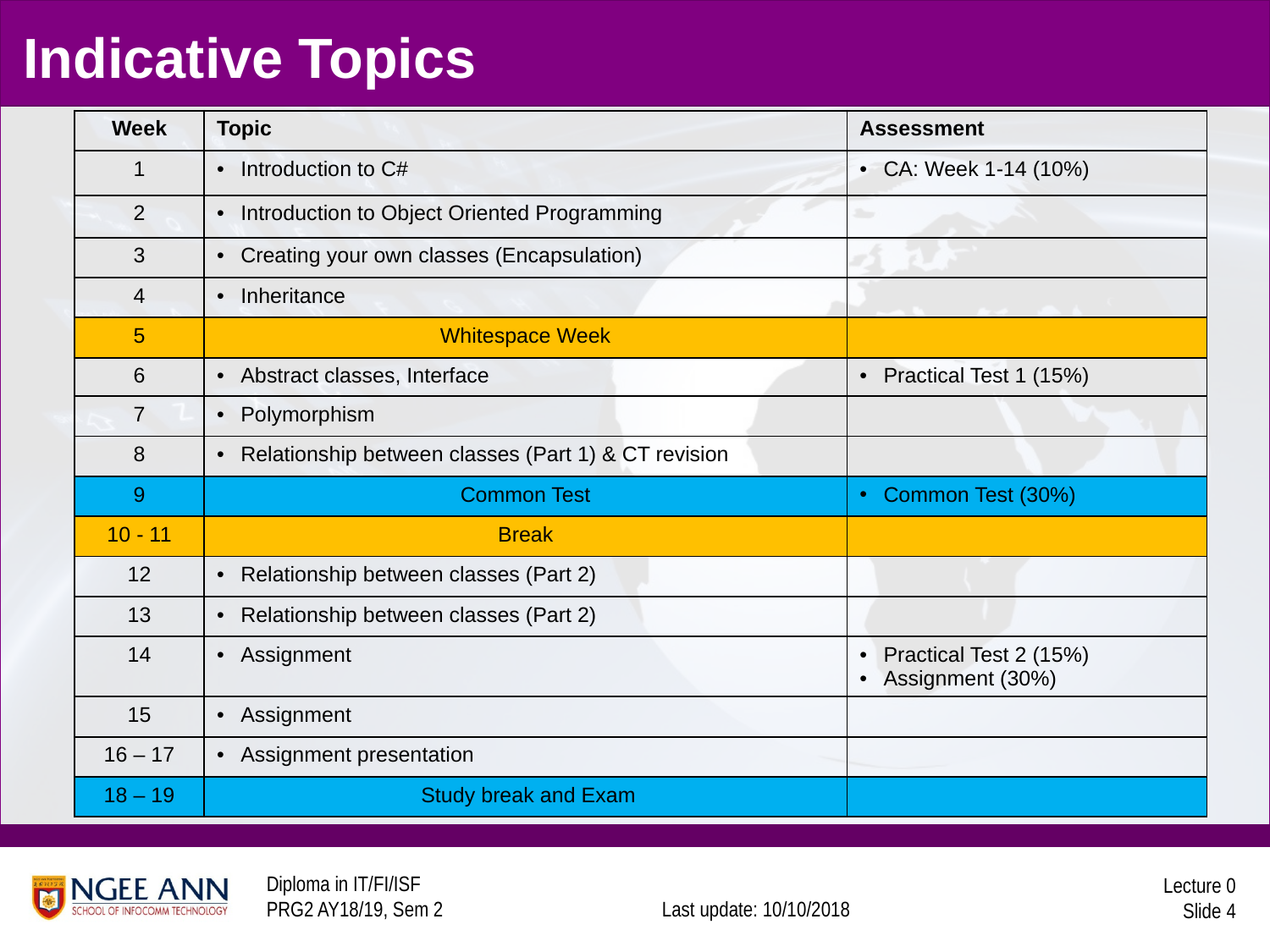

# Indicative Topics
| Week | Topic | Assessment |
| --- | --- | --- |
| 1 | Introduction to C# | CA: Week 1-14 (10%) |
| 2 | Introduction to Object Oriented Programming |  |
| 3 | Creating your own classes (Encapsulation) |  |
| 4 | Inheritance |  |
| 5 | Whitespace Week |  |
| 6 | Abstract classes, Interface | Practical Test 1 (15%) |
| 7 | Polymorphism |  |
| 8 | Relationship between classes (Part 1) & CT revision |  |
| 9 | Common Test | Common Test (30%) |
| 10 - 11 | Break |  |
| 12 | Relationship between classes (Part 2) |  |
| 13 | Relationship between classes (Part 2) |  |
| 14 | Assignment | Practical Test 2 (15%) Assignment (30%) |
| 15 | Assignment |  |
| 16 – 17 | Assignment presentation |  |
| 18 – 19 | Study break and Exam |  |